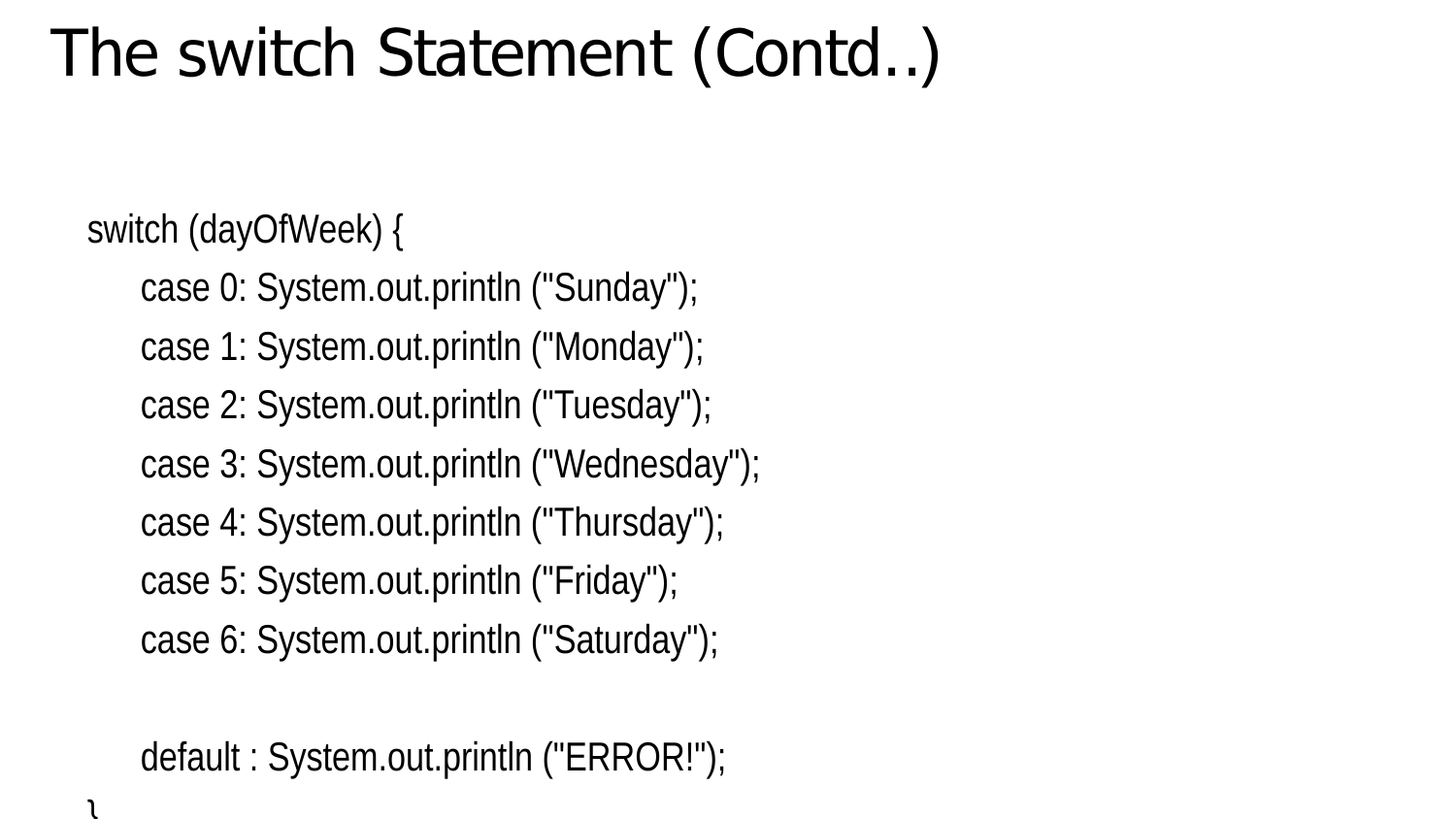

The switch Statement (Contd..)

switch (dayOfWeek) {
	case 0: System.out.println ("Sunday");
 	case 1: System.out.println ("Monday");
  	case 2: System.out.println ("Tuesday");
  	case 3: System.out.println ("Wednesday");
  	case 4: System.out.println ("Thursday");
  	case 5: System.out.println ("Friday");
  	case 6: System.out.println ("Saturday");

	default : System.out.println ("ERROR!");
}